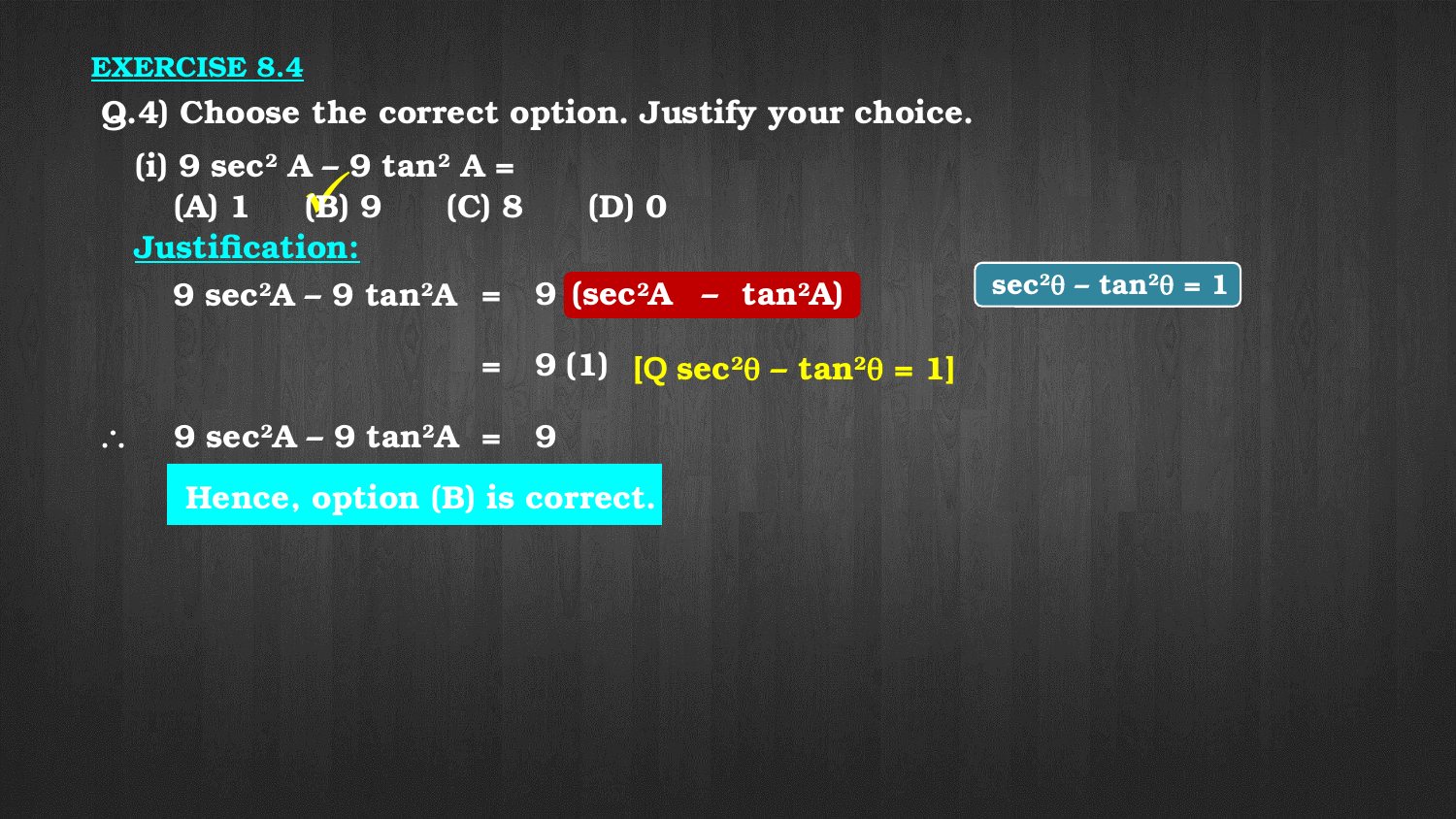

EXERCISE 8.4
Q.4) Choose the correct option. Justify your choice.
(i) 9 sec2 A – 9 tan2 A =

   (A) 1     (B) 9      (C) 8      (D) 0
Justification:
sec2θ – tan2θ = 1

=
9
(sec2A
–
tan2A)
9 sec2A – 9 tan2A

=
9
(1)
[Q sec2θ – tan2θ = 1]
∴
9 sec2A – 9 tan2A
=
9

 Hence, option (B) is correct.